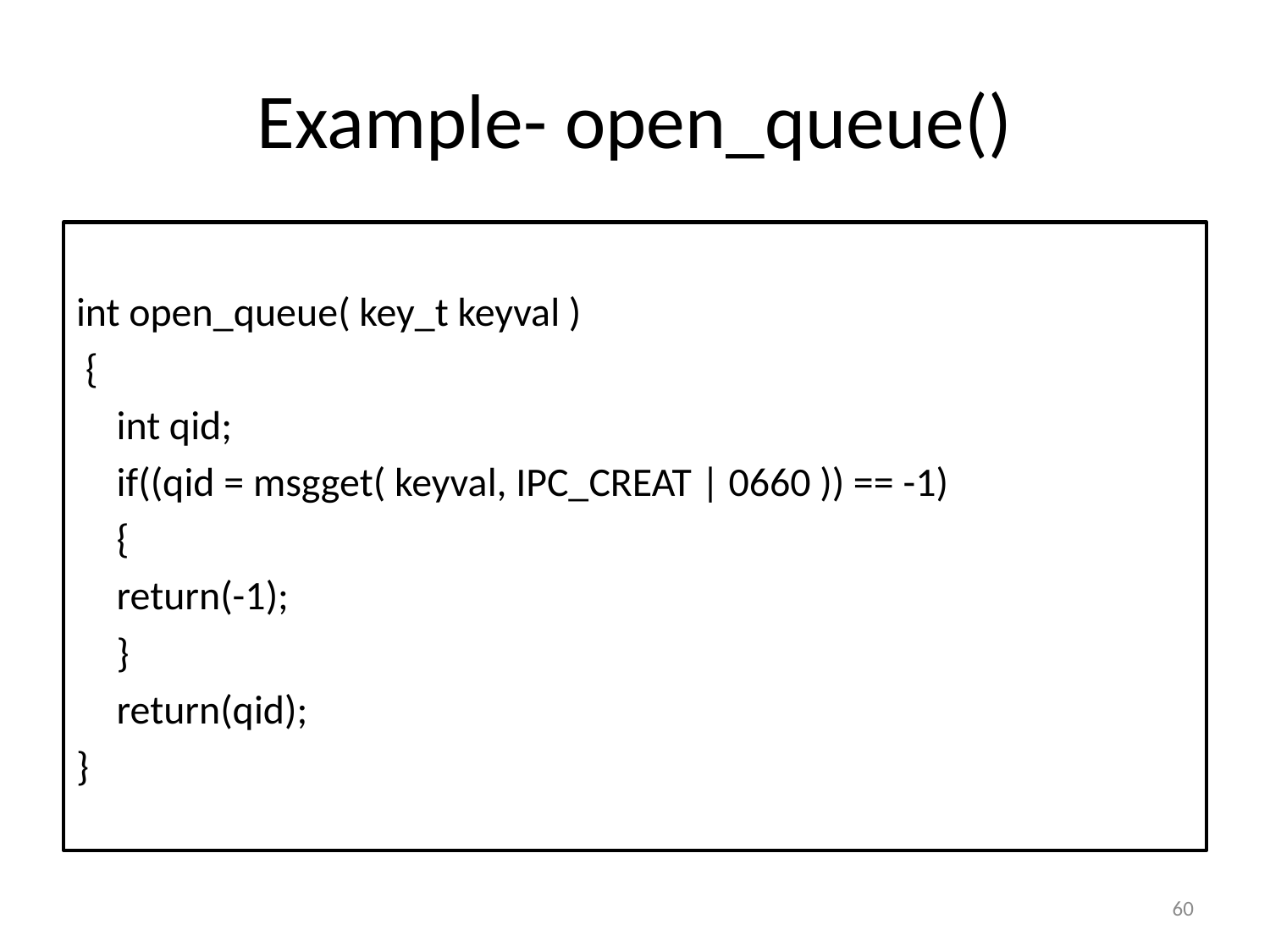

# Example- open_queue()

int open_queue( key_t keyval )
 {
	int qid;
	if((qid = msgget( keyval, IPC_CREAT | 0660 )) == -1)
		{
 			return(-1);
		}
 	return(qid);
}
60